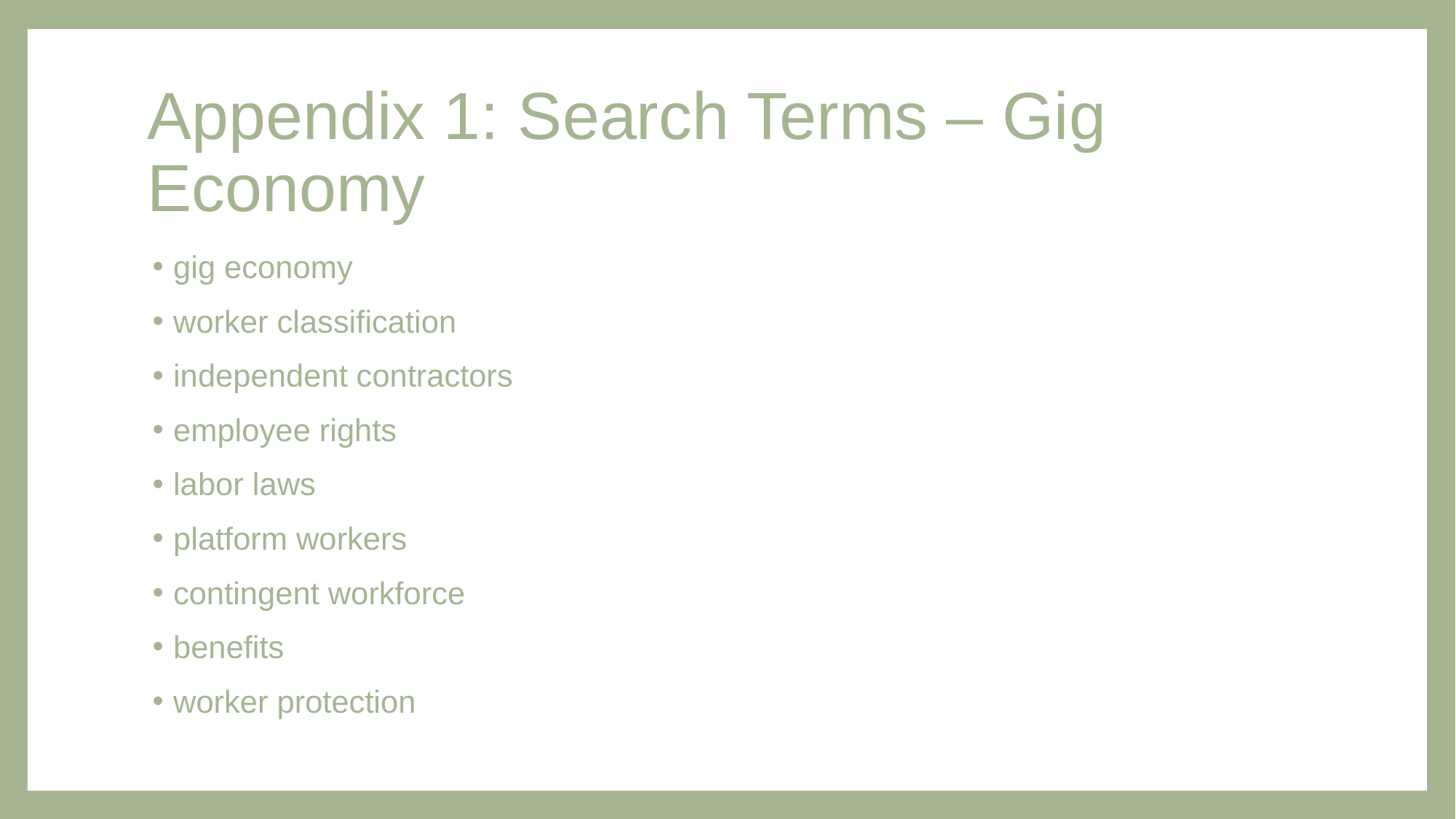

# Appendix 1: Search Terms – Gig Economy
gig economy
worker classification
independent contractors
employee rights
labor laws
platform workers
contingent workforce
benefits
worker protection